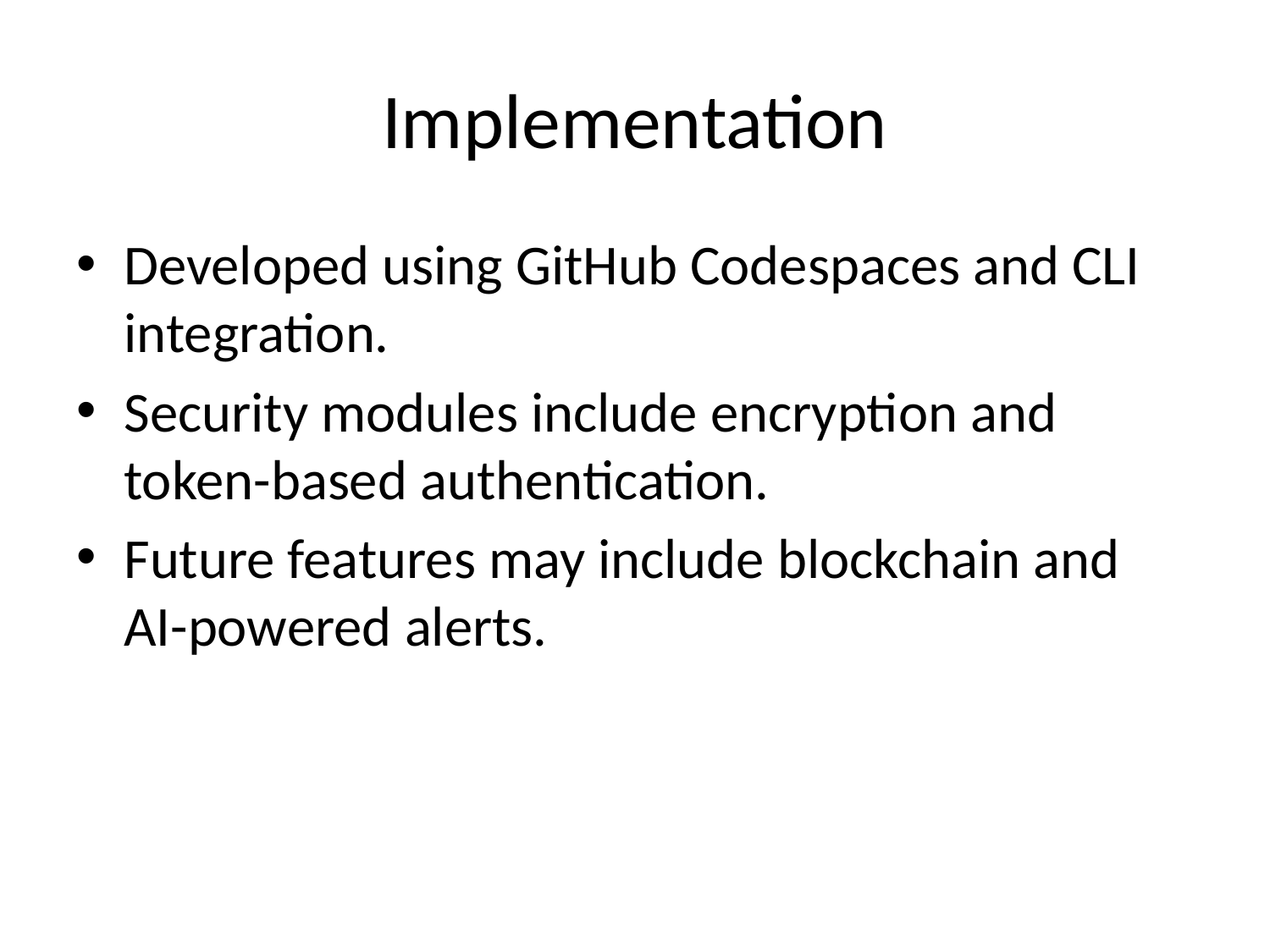

# Implementation
Developed using GitHub Codespaces and CLI integration.
Security modules include encryption and token-based authentication.
Future features may include blockchain and AI-powered alerts.